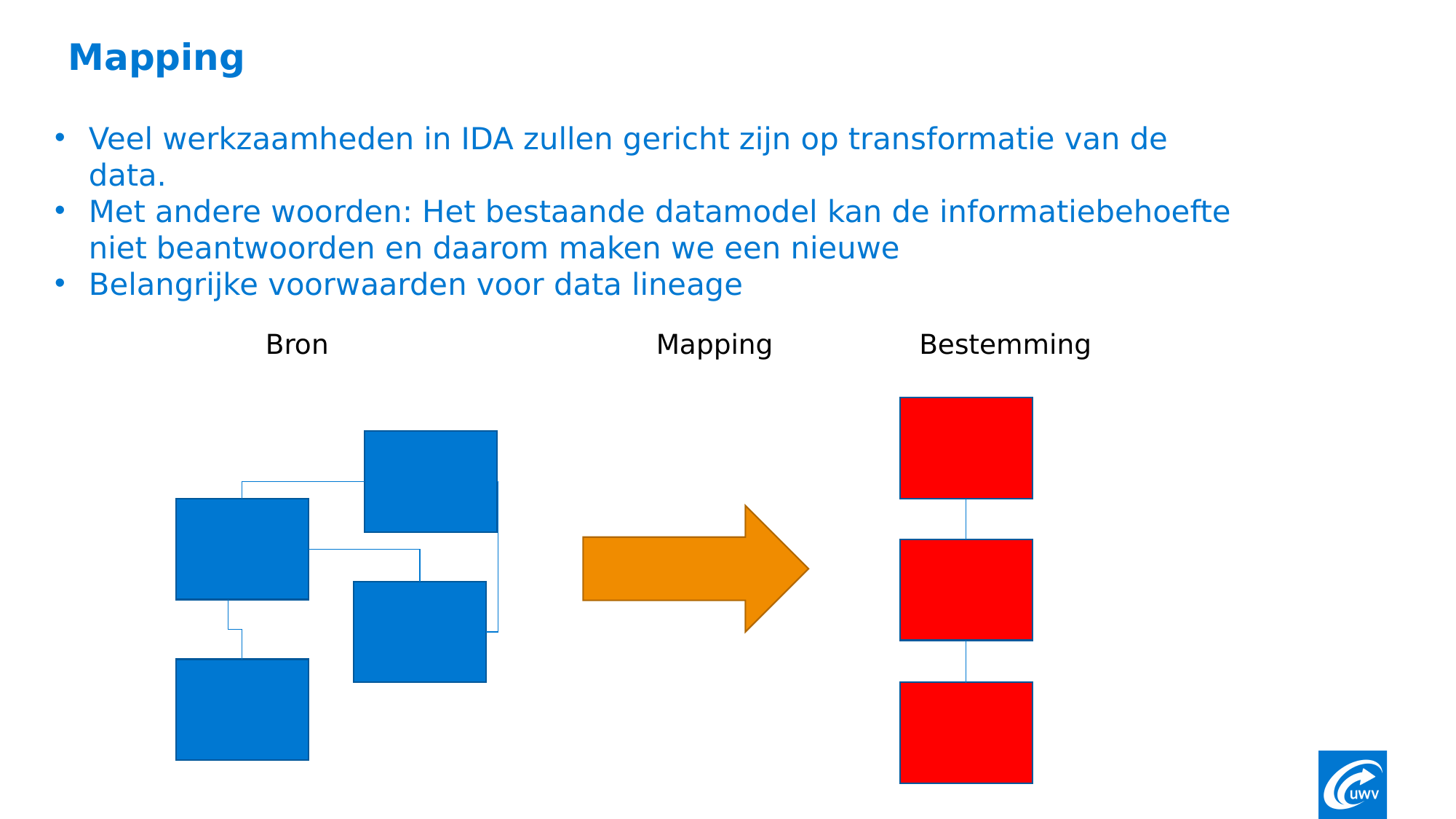

# Mapping
Veel werkzaamheden in IDA zullen gericht zijn op transformatie van de data.
Met andere woorden: Het bestaande datamodel kan de informatiebehoefte niet beantwoorden en daarom maken we een nieuwe
Belangrijke voorwaarden voor data lineage
Bron
Mapping
Bestemming